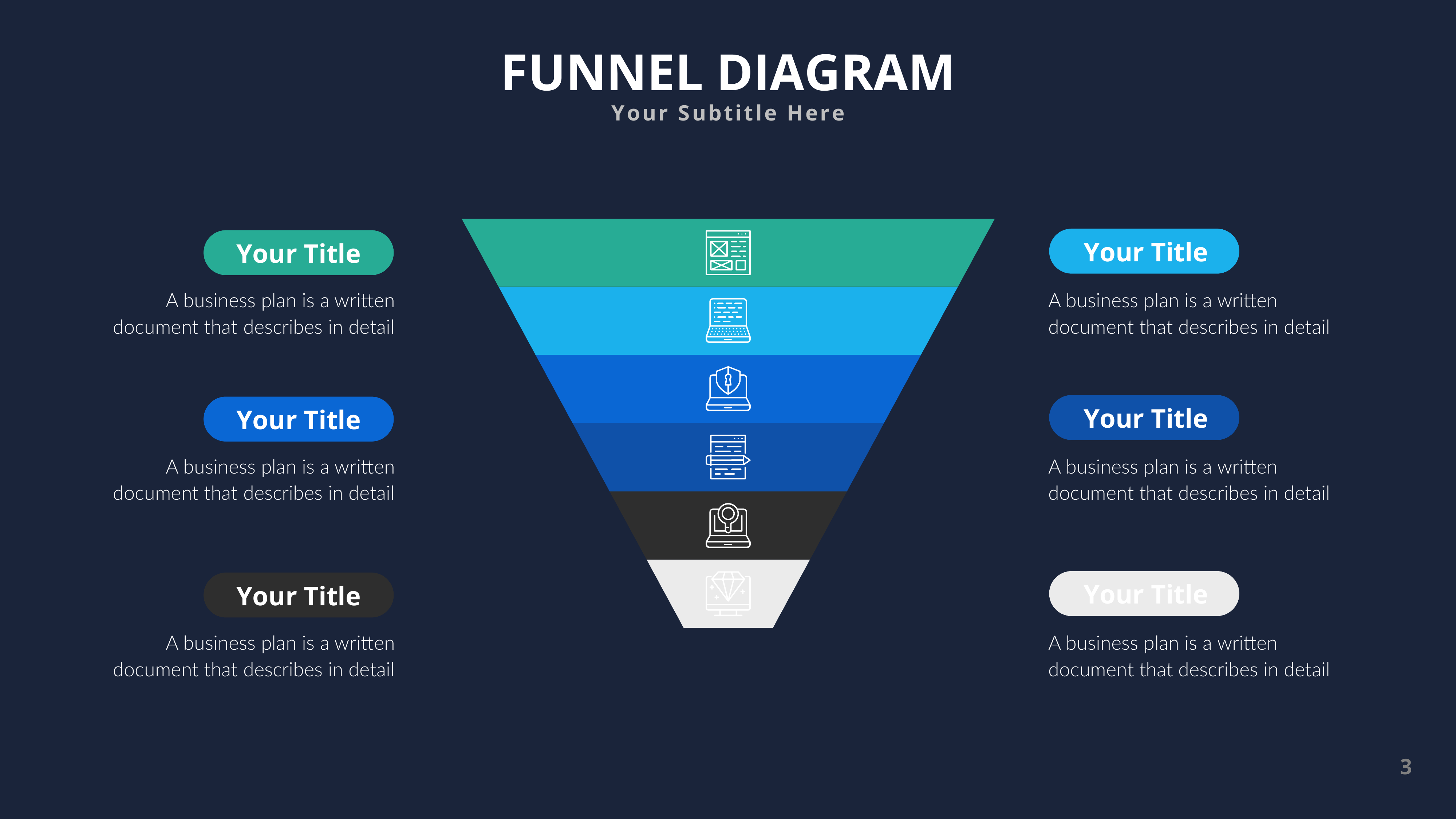

FUNNEL DIAGRAM
Your Subtitle Here

Your Title
Your Title
A business plan is a written document that describes in detail
A business plan is a written document that describes in detail

Your Title
Your Title

A business plan is a written document that describes in detail
A business plan is a written document that describes in detail

Your Title
Your Title
A business plan is a written document that describes in detail
A business plan is a written document that describes in detail